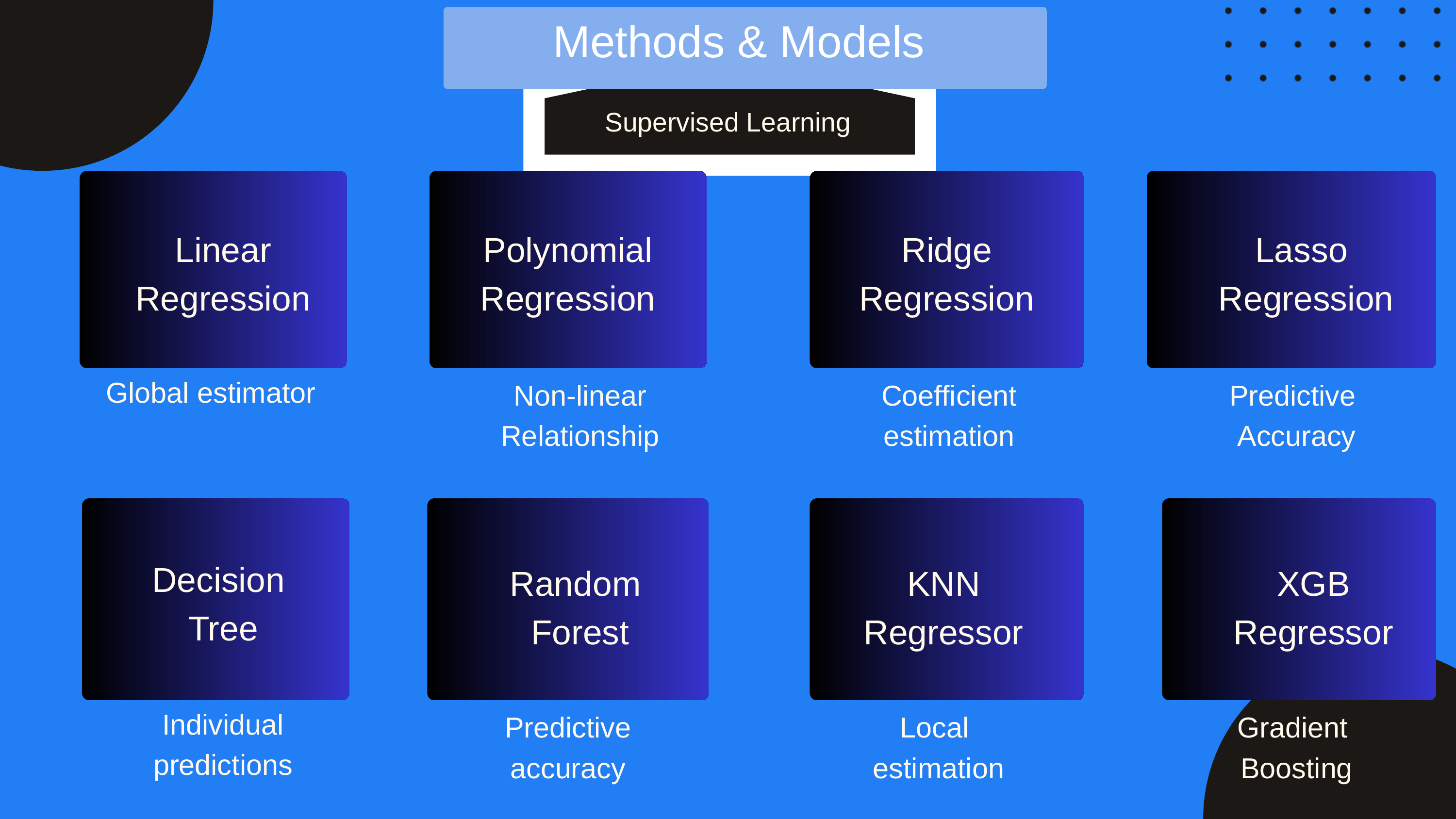

Methods & Models

Supervised Learning

Linear
Regression
Ridge
Regression
Polynomial Regression
Lasso
Regression
Global estimator
Non-linear Relationship
Coefficient estimation
Predictive
Accuracy

Decision
Tree
Random
Forest
KNN
Regressor
XGB
Regressor

Individual predictions
Predictive accuracy
Local
 estimation
Gradient
Boosting